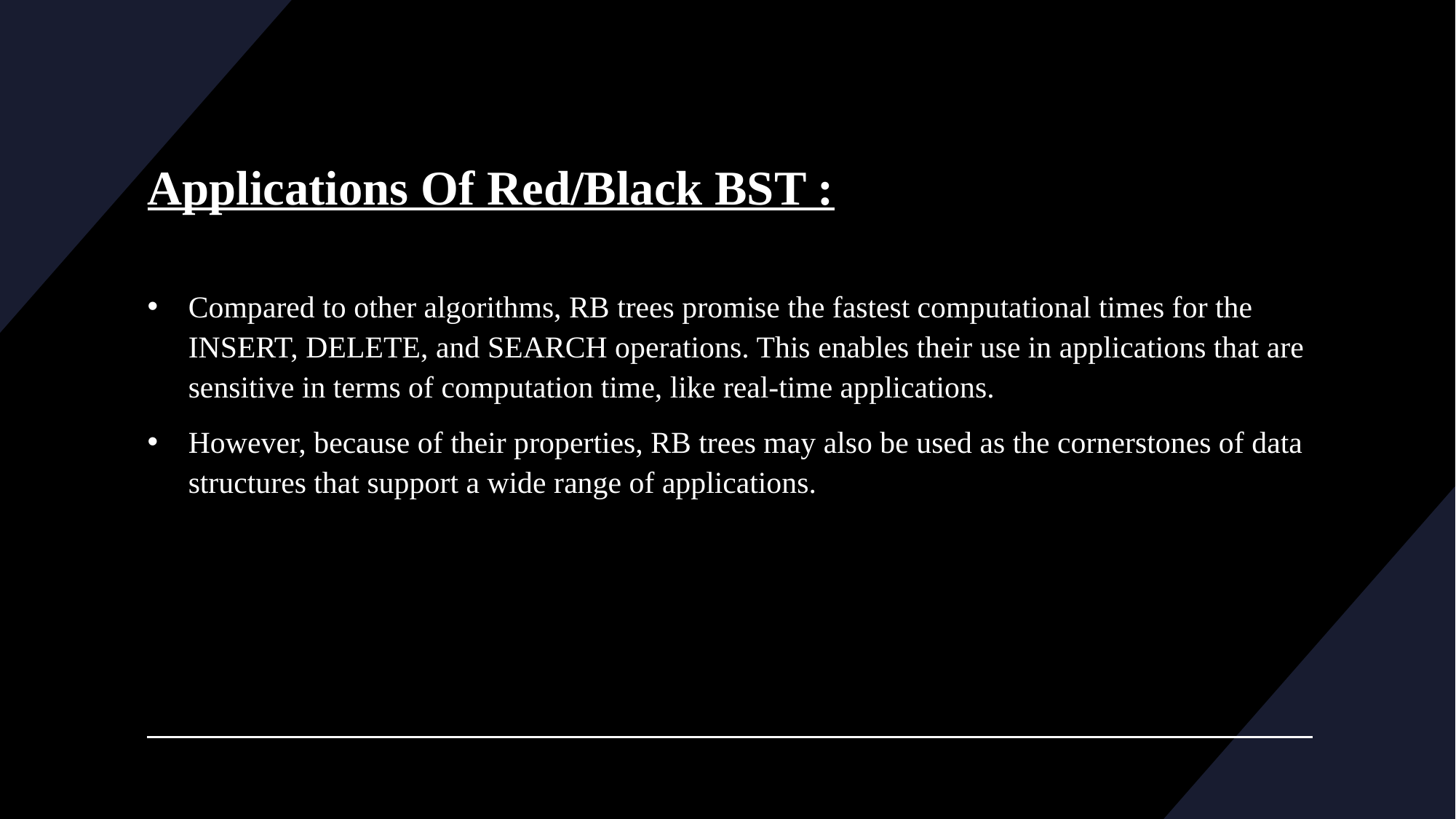

# Applications Of Red/Black BST :
Compared to other algorithms, RB trees promise the fastest computational times for the INSERT, DELETE, and SEARCH operations. This enables their use in applications that are sensitive in terms of computation time, like real-time applications.
However, because of their properties, RB trees may also be used as the cornerstones of data structures that support a wide range of applications.